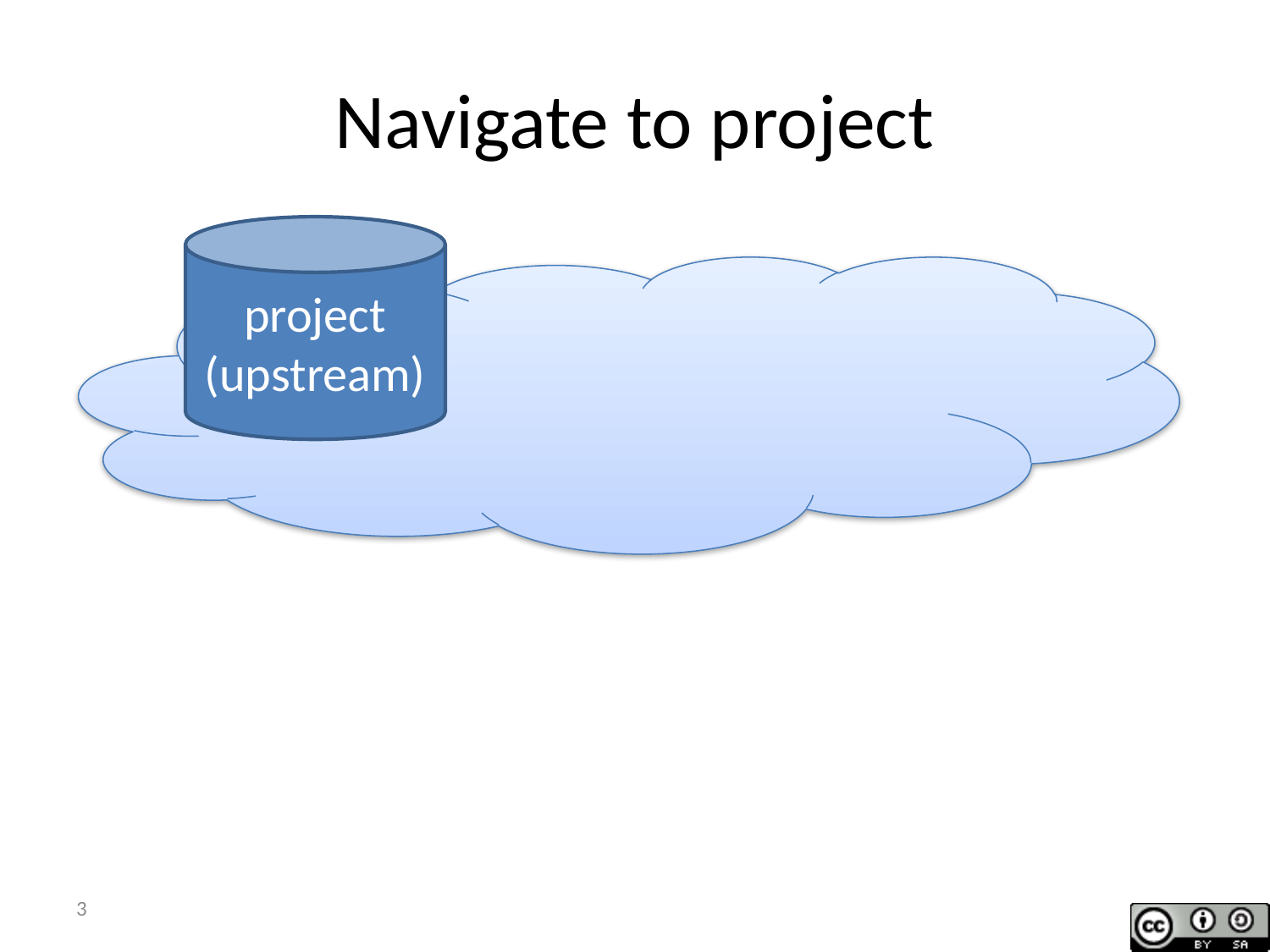

# Navigate to project
project
(upstream)

3